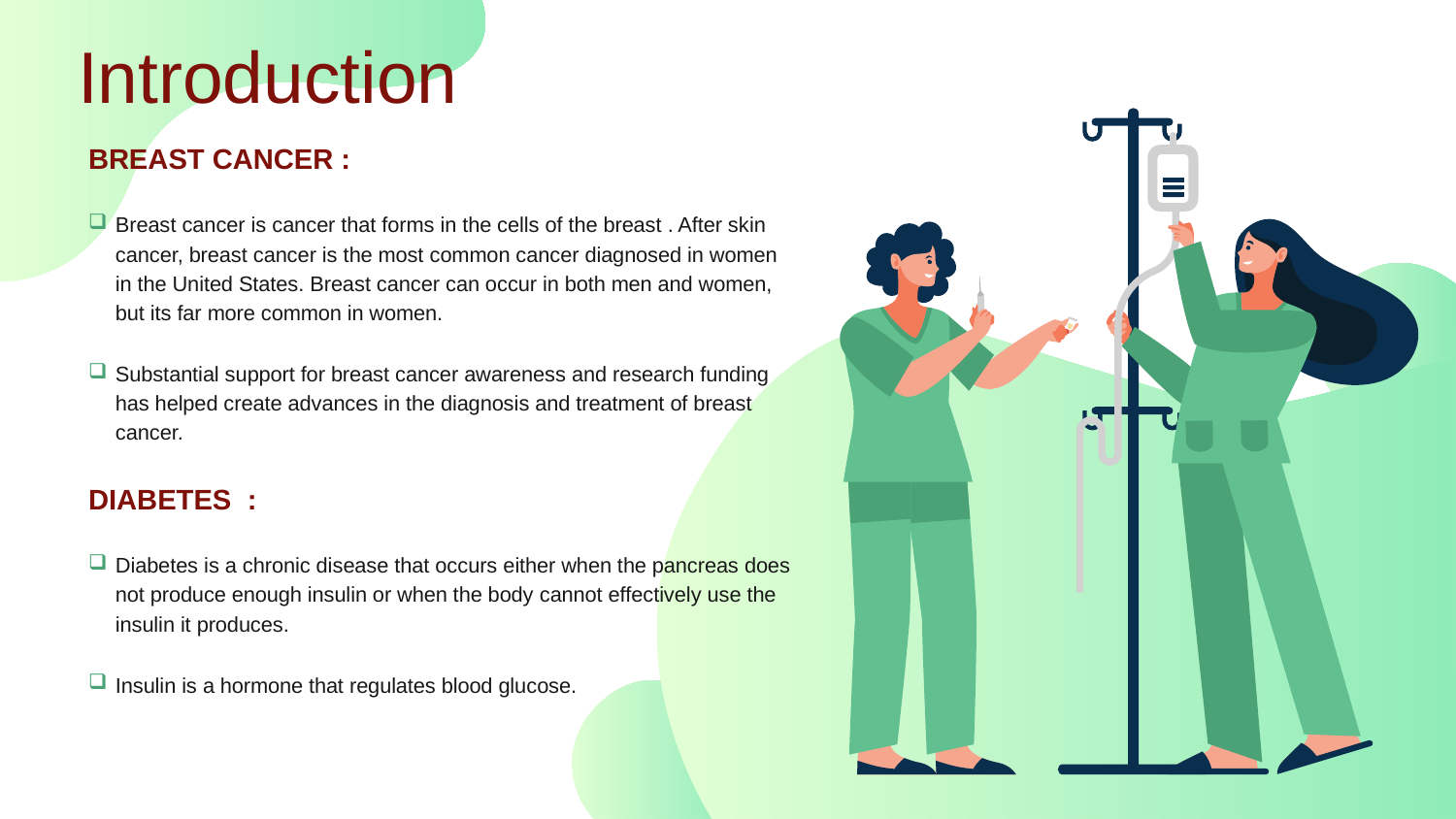

# Introduction

BREAST CANCER :
Breast cancer is cancer that forms in the cells of the breast . After skin cancer, breast cancer is the most common cancer diagnosed in women in the United States. Breast cancer can occur in both men and women, but its far more common in women.
Substantial support for breast cancer awareness and research funding has helped create advances in the diagnosis and treatment of breast cancer.
DIABETES  :
Diabetes is a chronic disease that occurs either when the pancreas does not produce enough insulin or when the body cannot effectively use the insulin it produces.
Insulin is a hormone that regulates blood glucose.